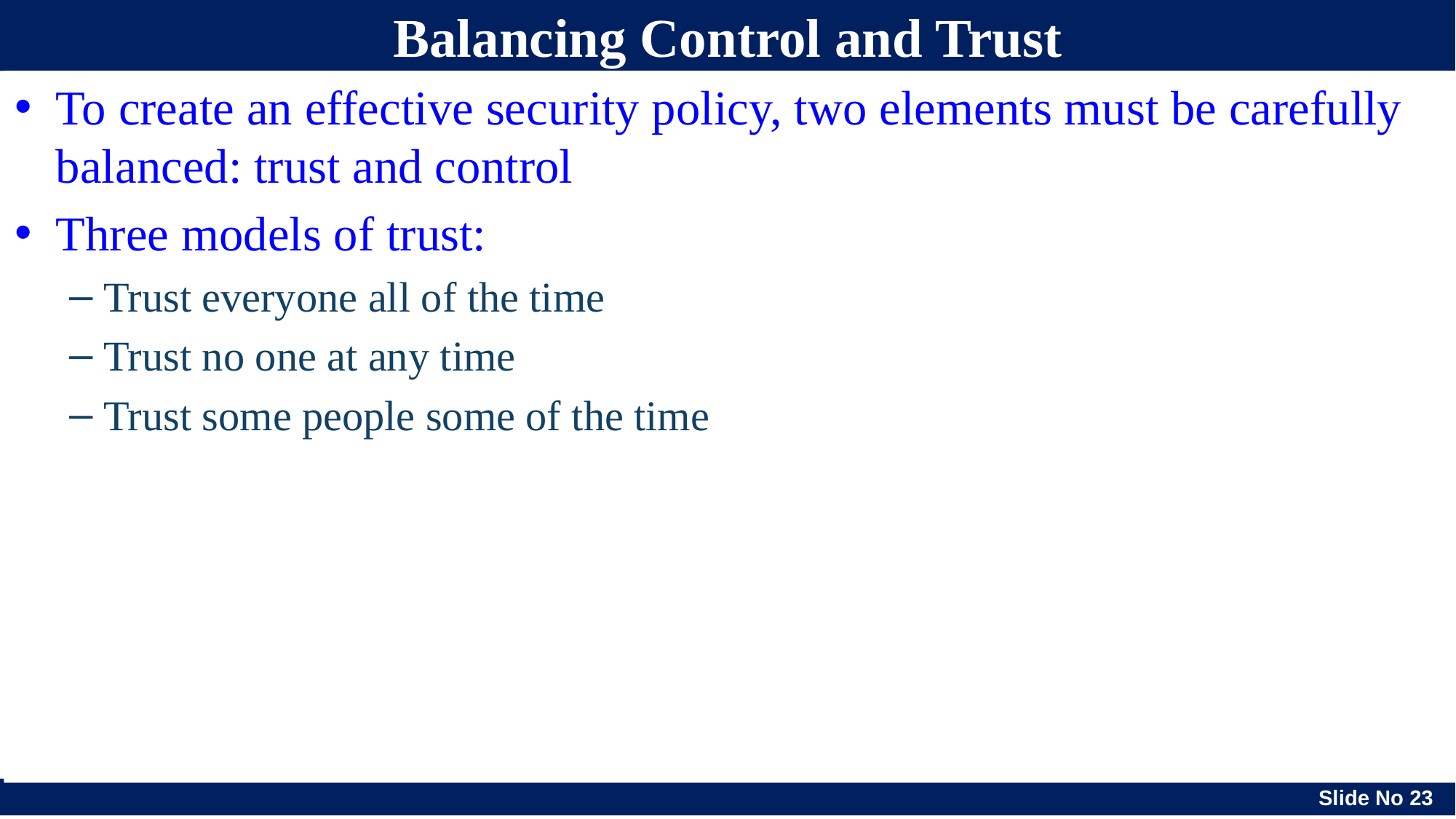

cs490ns-cotter
23
# Balancing Control and Trust
To create an effective security policy, two elements must be carefully balanced: trust and control
Three models of trust:
Trust everyone all of the time
Trust no one at any time
Trust some people some of the time